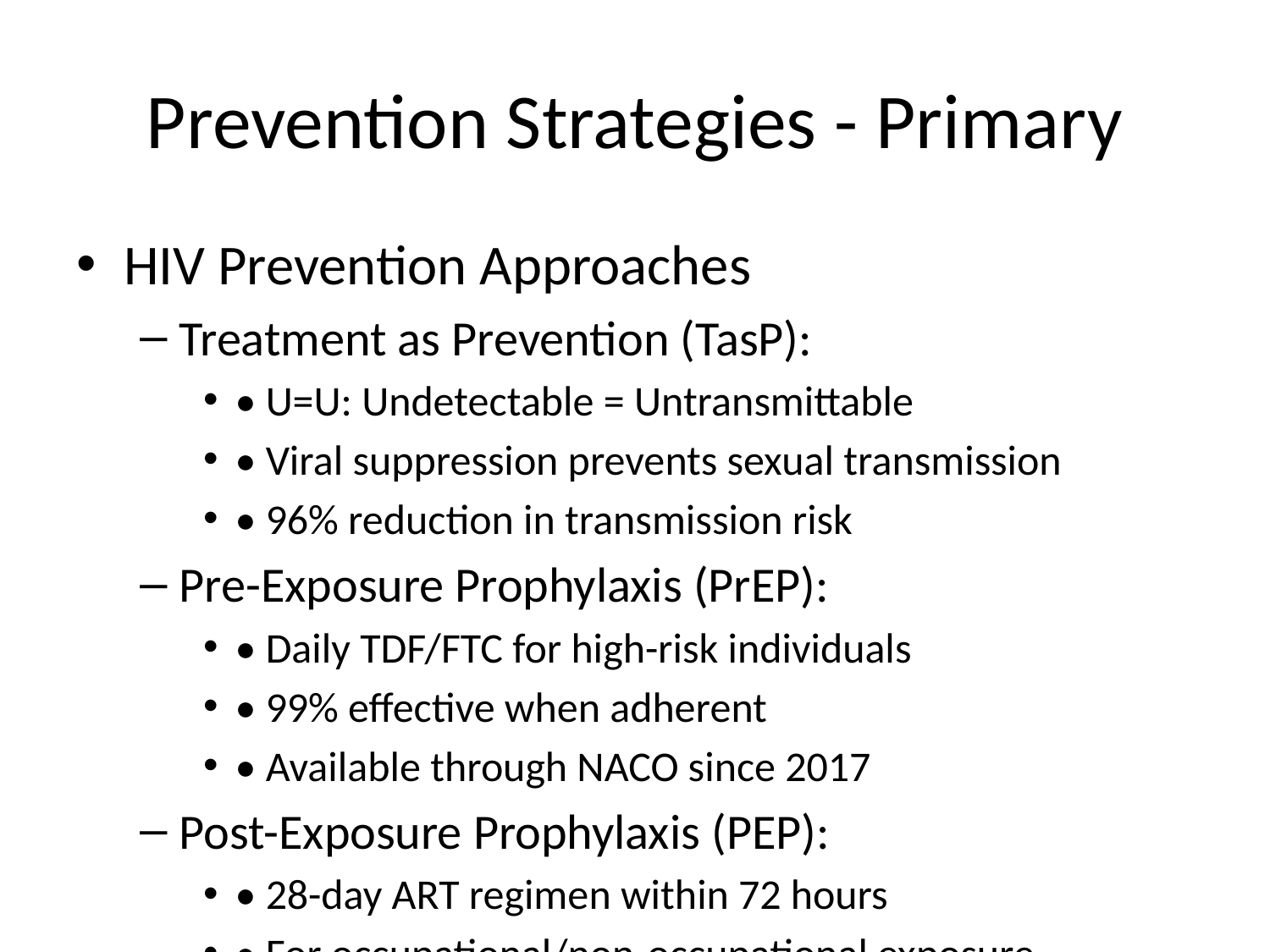

# Prevention Strategies - Primary
HIV Prevention Approaches
Treatment as Prevention (TasP):
• U=U: Undetectable = Untransmittable
• Viral suppression prevents sexual transmission
• 96% reduction in transmission risk
Pre-Exposure Prophylaxis (PrEP):
• Daily TDF/FTC for high-risk individuals
• 99% effective when adherent
• Available through NACO since 2017
Post-Exposure Prophylaxis (PEP):
• 28-day ART regimen within 72 hours
• For occupational/non-occupational exposure
• Emergency prevention strategy
Biomedical Prevention:
• Male circumcision (60% risk reduction)
• Vaccines (in development)
• Microbicides (research stage)